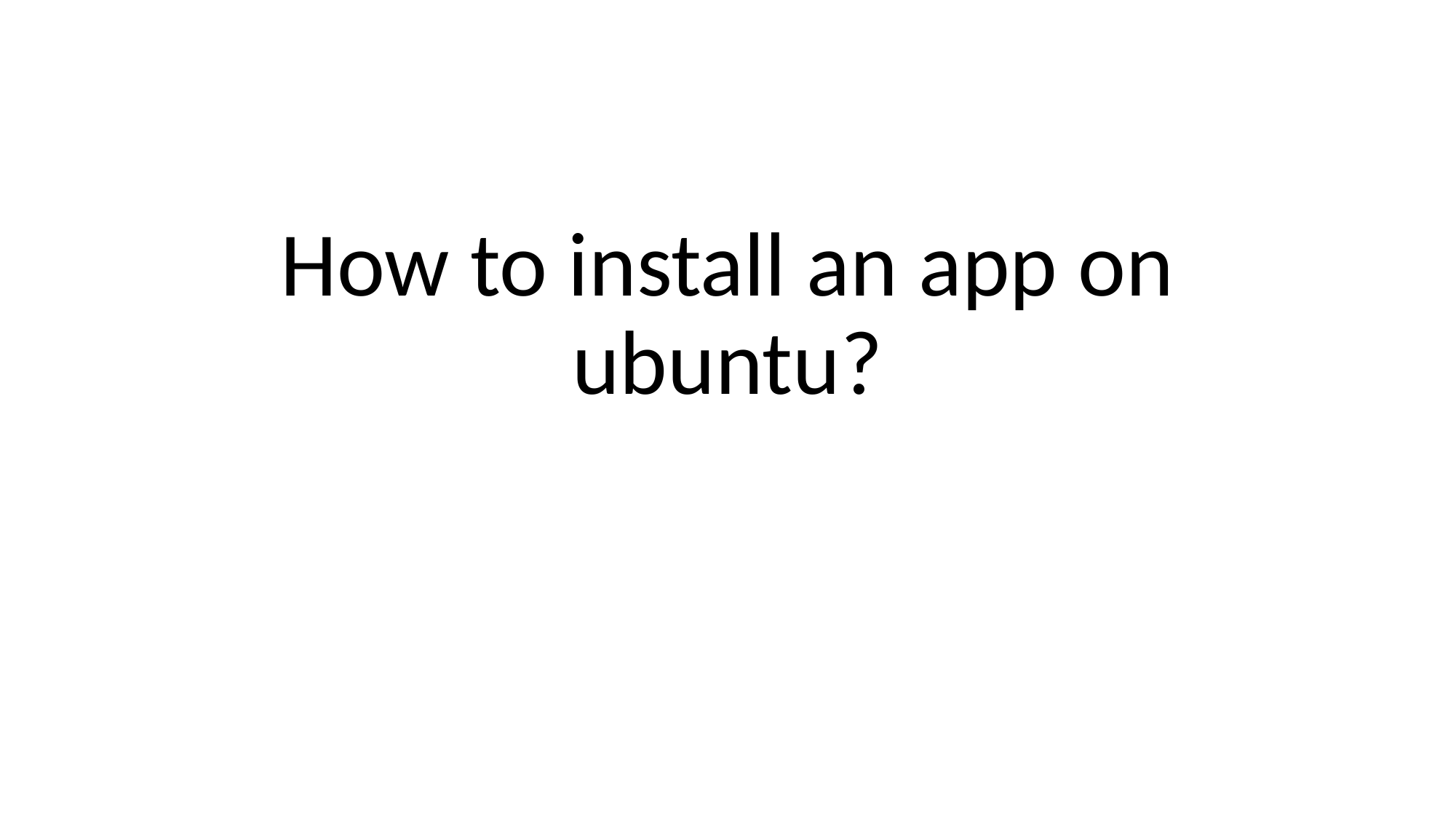

# How to install an app on ubuntu?